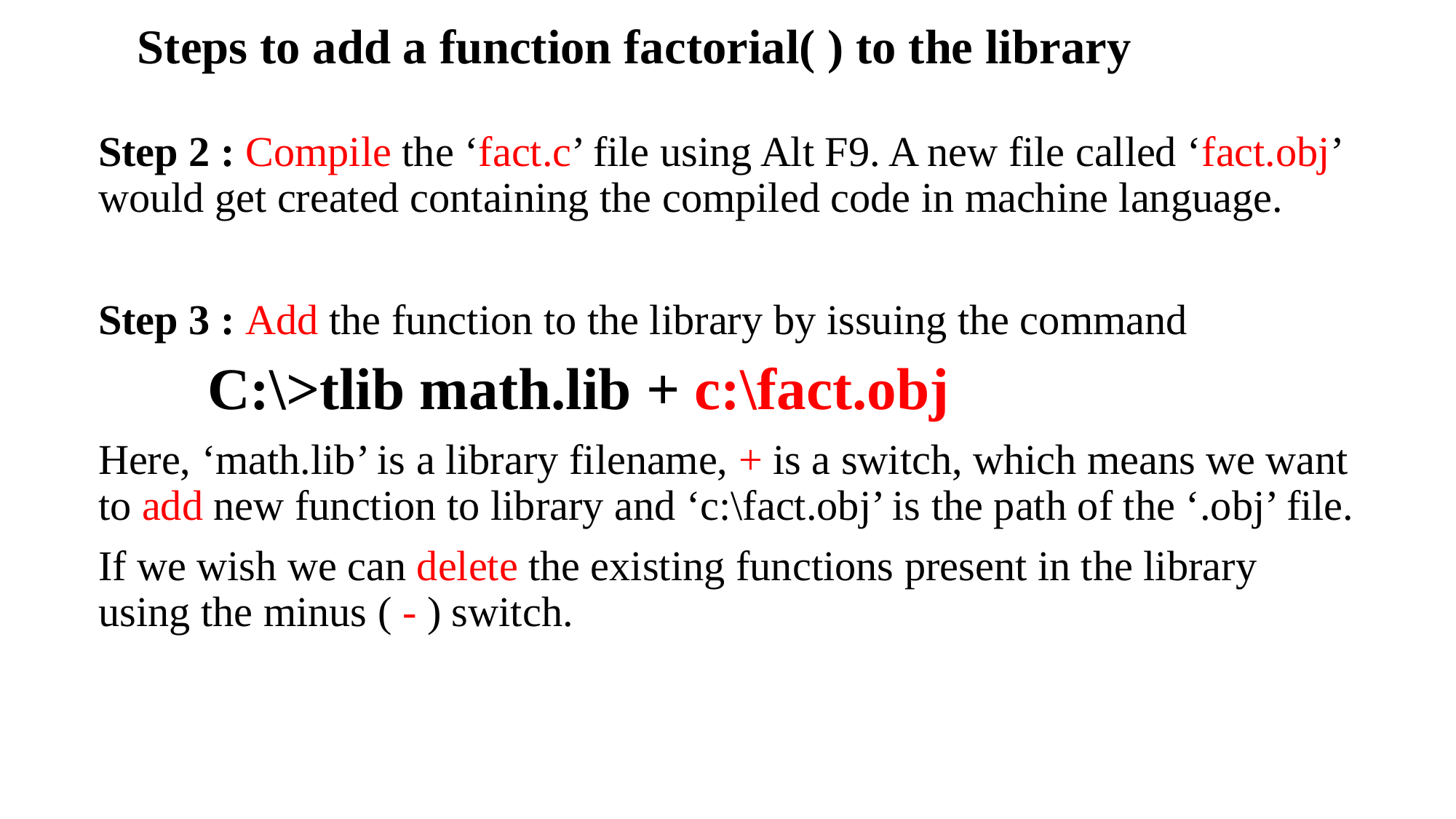

# Steps to add a function factorial( ) to the library
Step 2 : Compile the ‘fact.c’ file using Alt F9. A new file called ‘fact.obj’ would get created containing the compiled code in machine language.

Step 3 : Add the function to the library by issuing the command
	C:\>tlib math.lib + c:\fact.obj
Here, ‘math.lib’ is a library filename, + is a switch, which means we want to add new function to library and ‘c:\fact.obj’ is the path of the ‘.obj’ file.
If we wish we can delete the existing functions present in the library using the minus ( - ) switch.